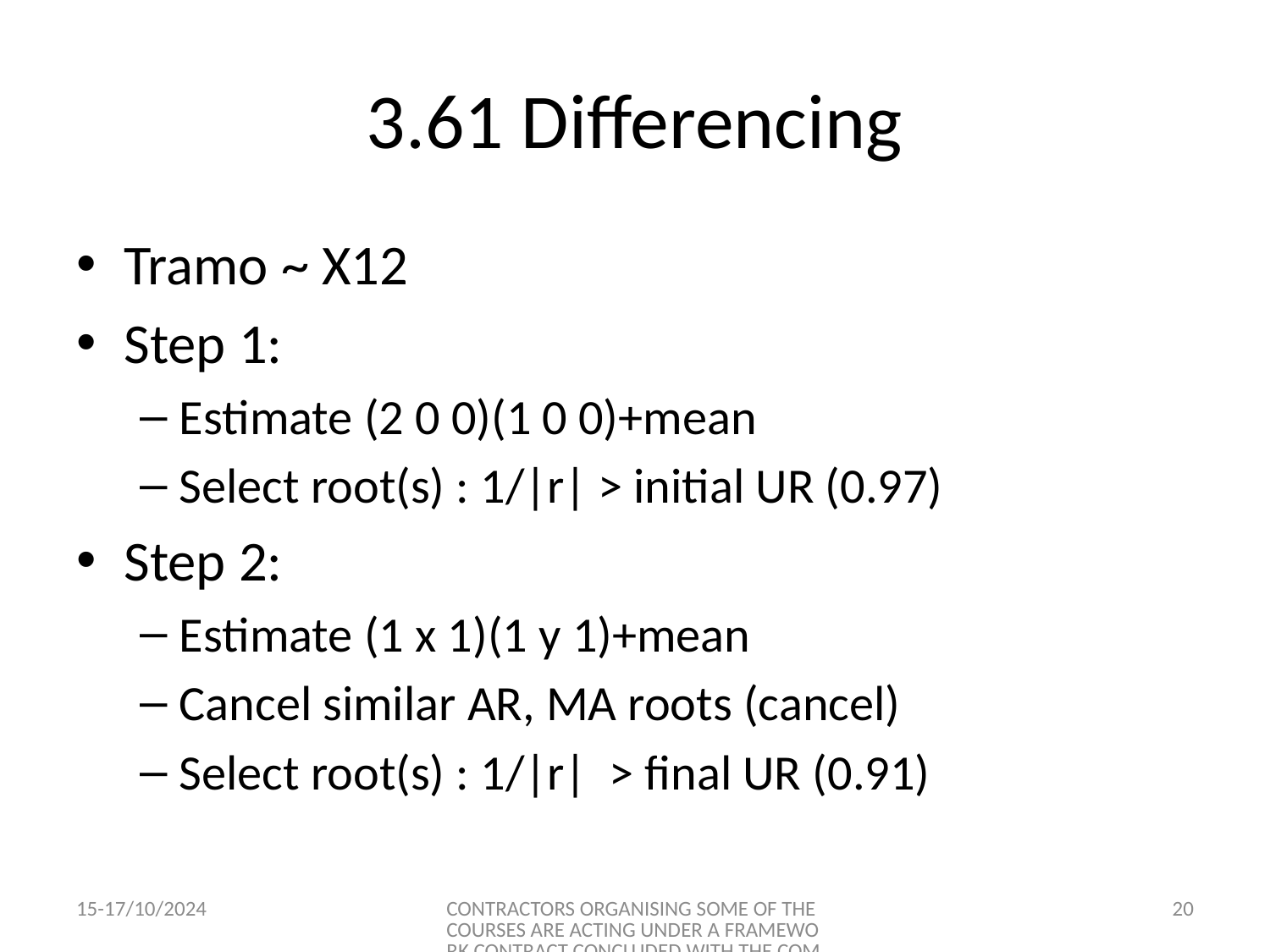

# 3.61 Differencing
Tramo ~ X12
Step 1:
Estimate (2 0 0)(1 0 0)+mean
Select root(s) : 1/|r| > initial UR (0.97)
Step 2:
Estimate (1 x 1)(1 y 1)+mean
Cancel similar AR, MA roots (cancel)
Select root(s) : 1/|r|  > final UR (0.91)

15-17/10/2024
CONTRACTORS ORGANISING SOME OF THE COURSES ARE ACTING UNDER A FRAMEWORK CONTRACT CONCLUDED WITH THE COMMISSION
20